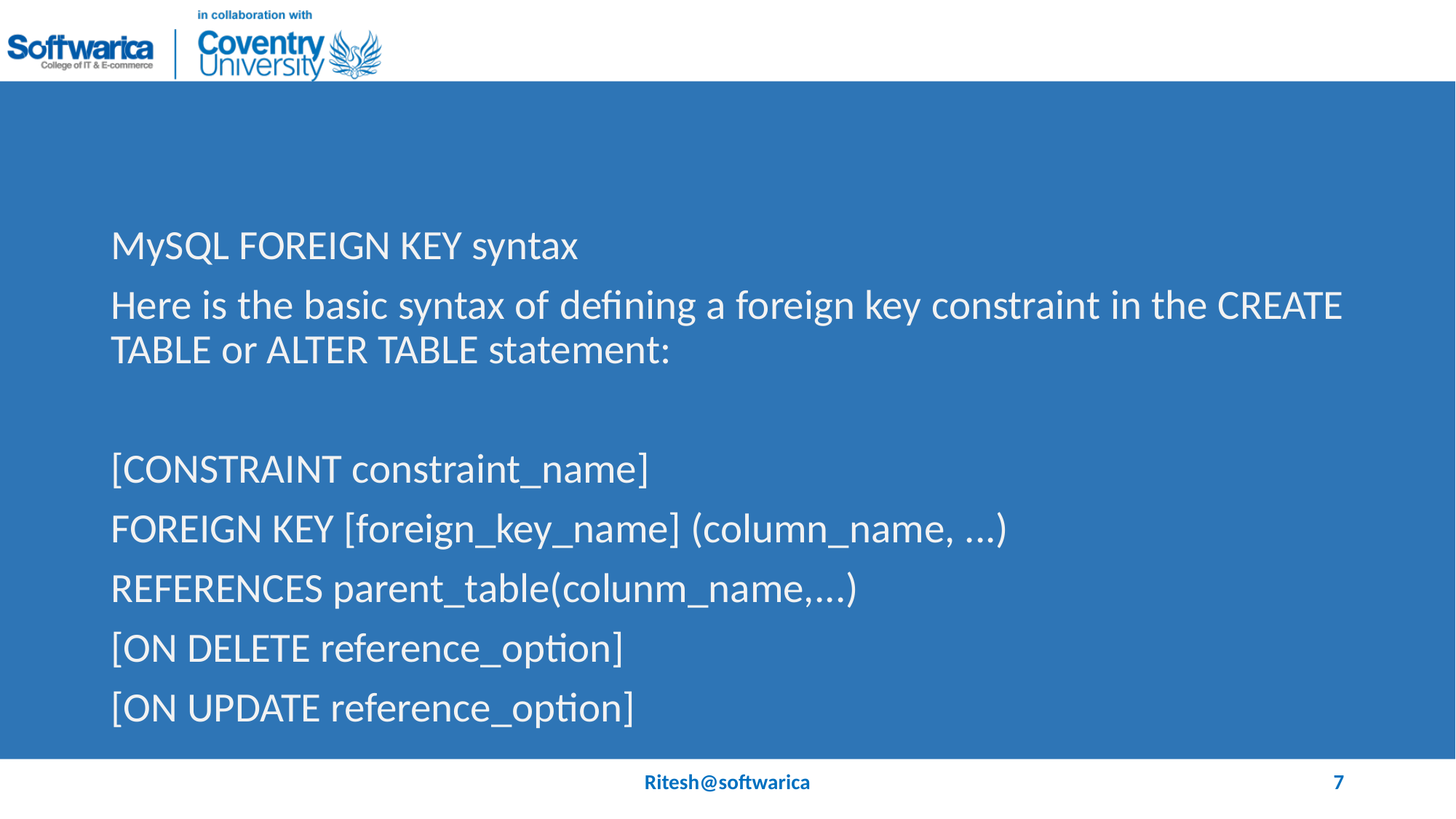

#
MySQL FOREIGN KEY syntax
Here is the basic syntax of defining a foreign key constraint in the CREATE TABLE or ALTER TABLE statement:

[CONSTRAINT constraint_name]
FOREIGN KEY [foreign_key_name] (column_name, ...)
REFERENCES parent_table(colunm_name,...)
[ON DELETE reference_option]
[ON UPDATE reference_option]
Ritesh@softwarica
7